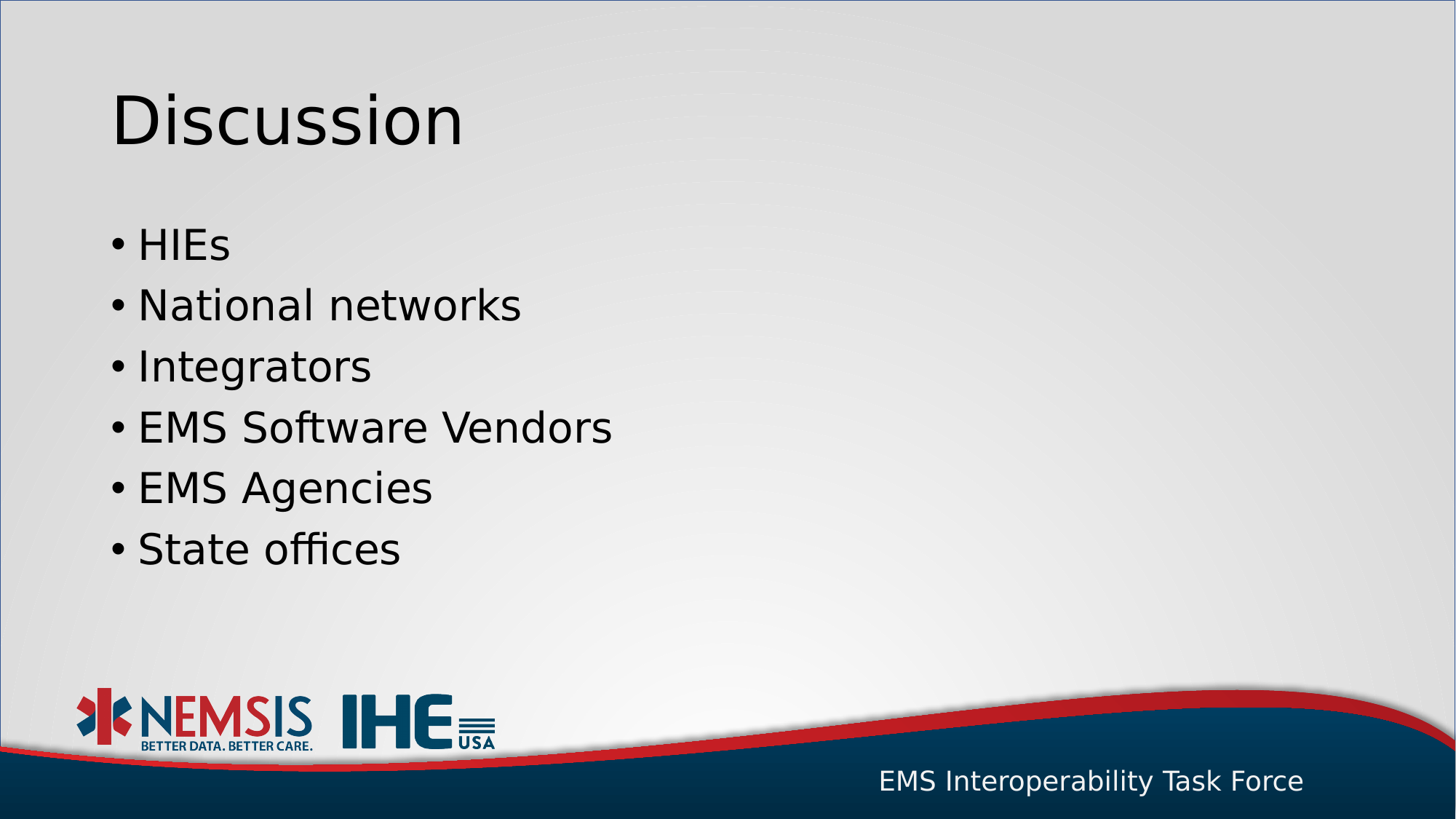

# Discussion
HIEs
National networks
Integrators
EMS Software Vendors
EMS Agencies
State offices